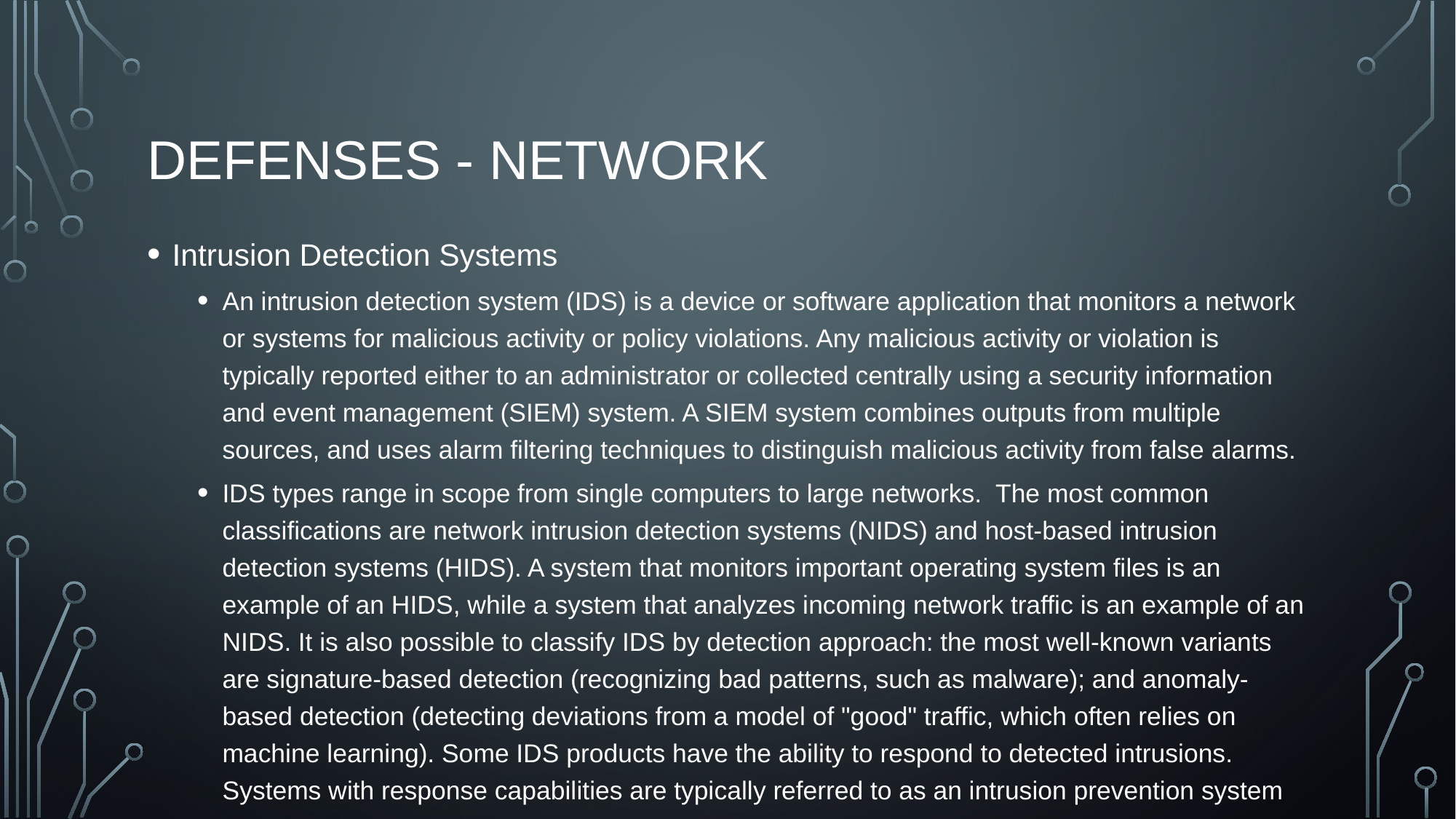

# Defenses - Network
Intrusion Detection Systems
An intrusion detection system (IDS) is a device or software application that monitors a network or systems for malicious activity or policy violations. Any malicious activity or violation is typically reported either to an administrator or collected centrally using a security information and event management (SIEM) system. A SIEM system combines outputs from multiple sources, and uses alarm filtering techniques to distinguish malicious activity from false alarms.
IDS types range in scope from single computers to large networks.  The most common classifications are network intrusion detection systems (NIDS) and host-based intrusion detection systems (HIDS). A system that monitors important operating system files is an example of an HIDS, while a system that analyzes incoming network traffic is an example of an NIDS. It is also possible to classify IDS by detection approach: the most well-known variants are signature-based detection (recognizing bad patterns, such as malware); and anomaly-based detection (detecting deviations from a model of "good" traffic, which often relies on machine learning). Some IDS products have the ability to respond to detected intrusions. Systems with response capabilities are typically referred to as an intrusion prevention system